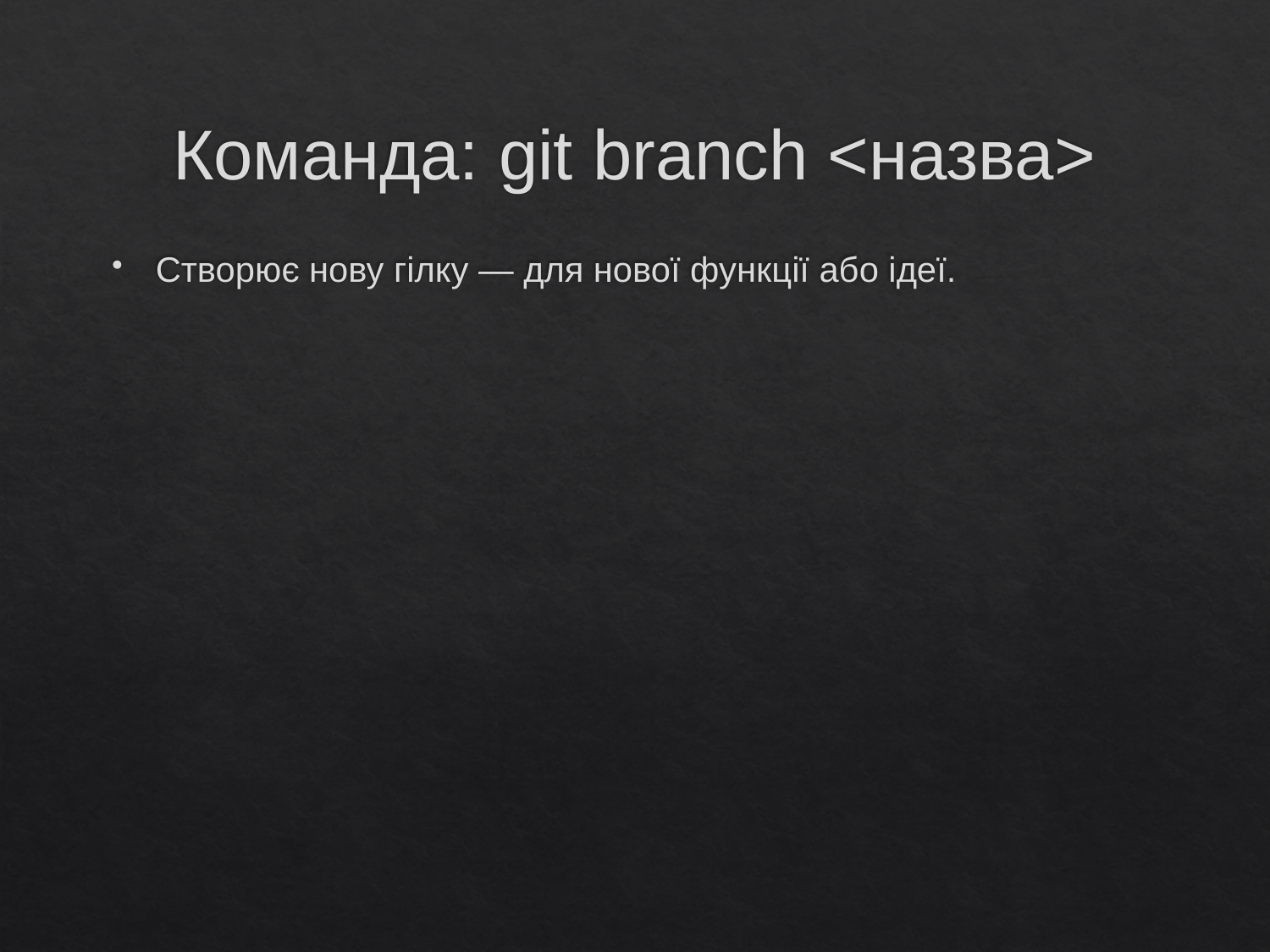

# Команда: git branch <назва>
Створює нову гілку — для нової функції або ідеї.